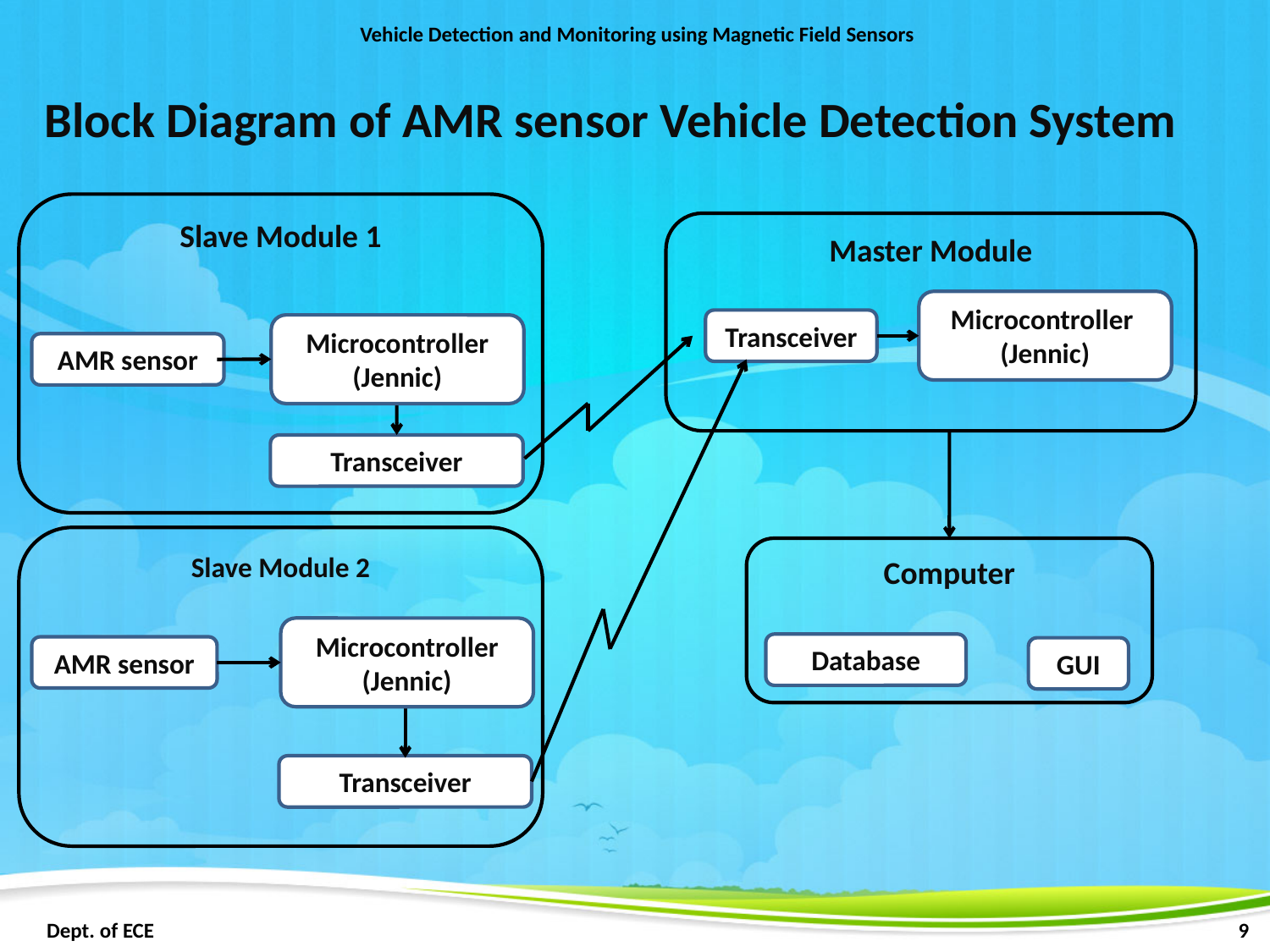

Vehicle Detection and Monitoring using Magnetic Field Sensors
Block Diagram of AMR sensor Vehicle Detection System

Slave Module 1
Master Module
Microcontroller
(Jennic)
Transceiver
Microcontroller
(Jennic)
AMR sensor
Transceiver
Slave Module 2
Computer
Microcontroller
(Jennic)
Database
AMR sensor
GUI
Transceiver
       Dept. of ECE								                 9